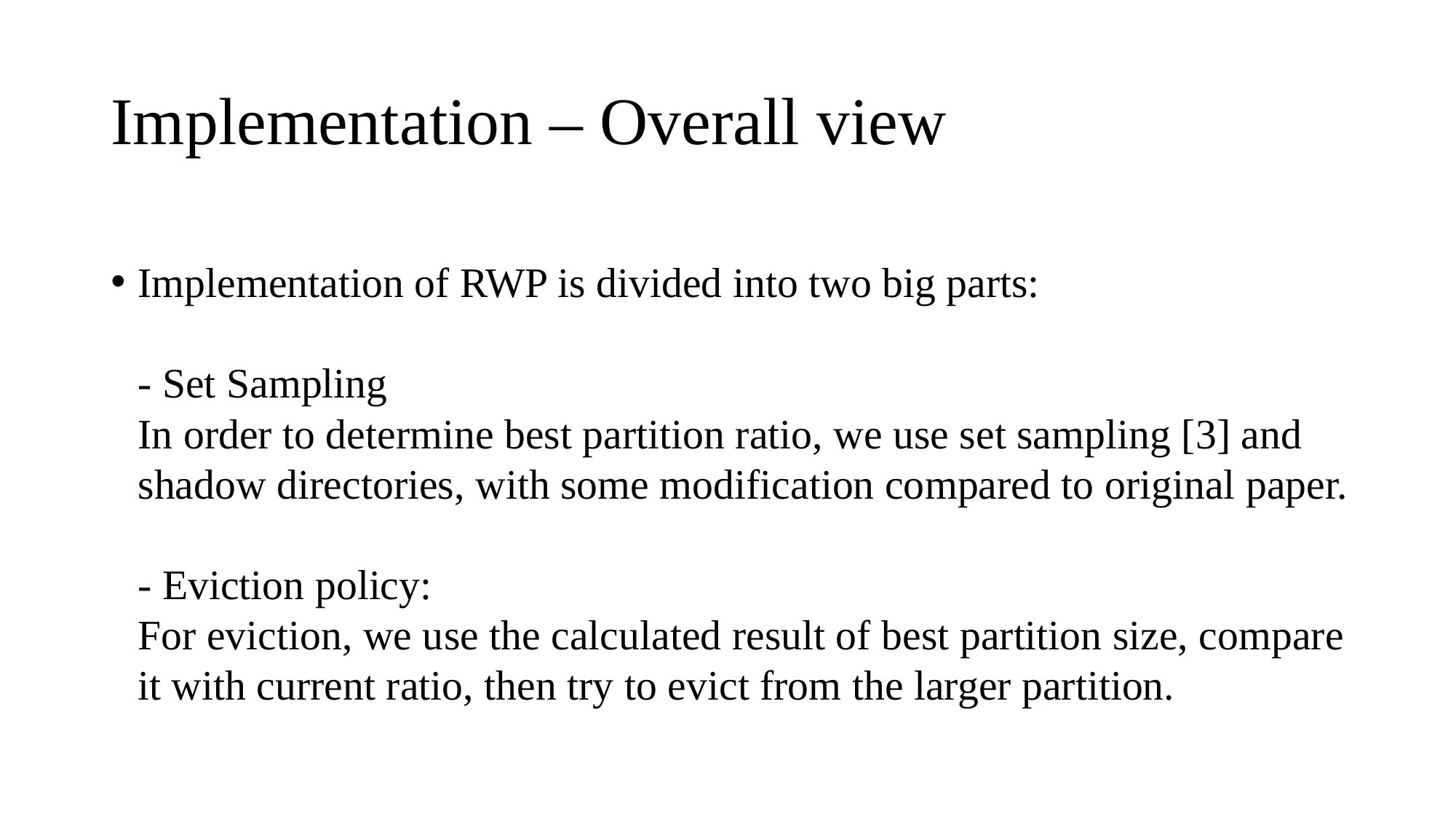

# Implementation – Overall view
Implementation of RWP is divided into two big parts:
- Set Sampling
In order to determine best partition ratio, we use set sampling [3] and shadow directories, with some modification compared to original paper.
- Eviction policy:
For eviction, we use the calculated result of best partition size, compare it with current ratio, then try to evict from the larger partition.